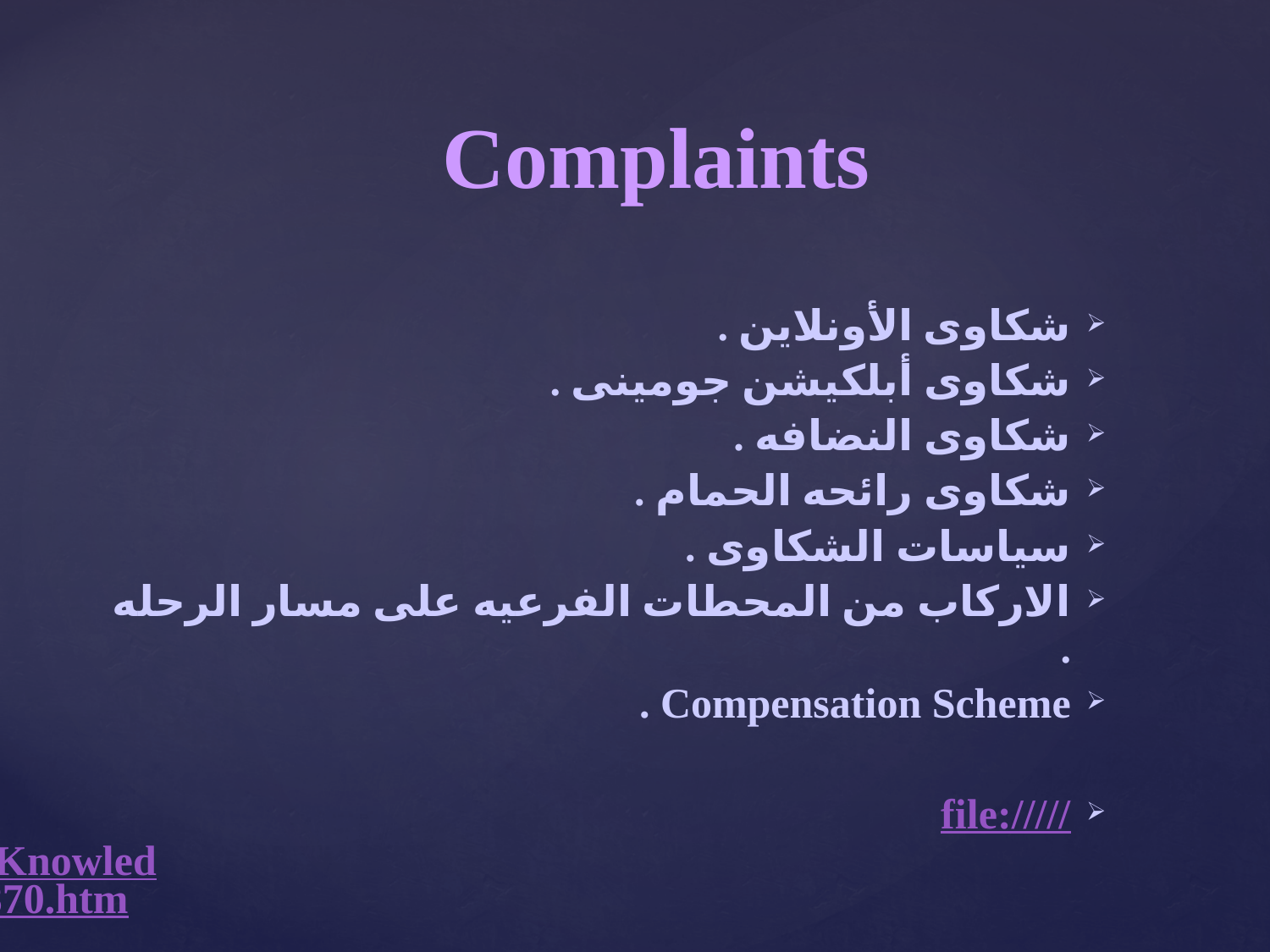

# Complaints
شكاوى الأونلاين .
شكاوى أبلكيشن جومينى .
شكاوى النضافه .
شكاوى رائحه الحمام .
سياسات الشكاوى .
الاركاب من المحطات الفرعيه على مسار الرحله .
Compensation Scheme .

file://///192.168.1.250/Call%20Center%20Sharing/Knowledge%20Base/Go%20Bus%20KB_files/Page870.htm